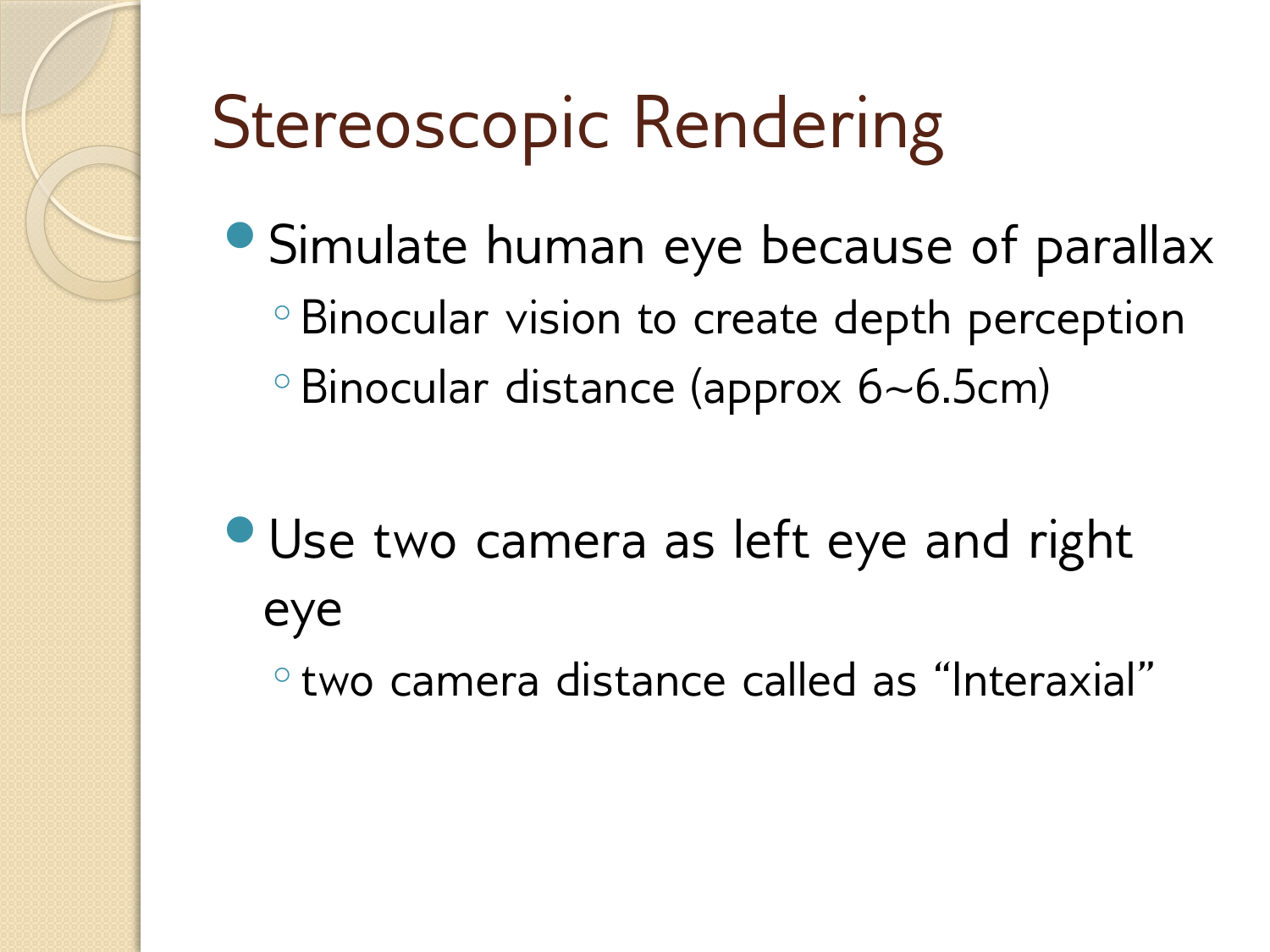

# Stereoscopic Rendering
Simulate human eye because of parallax
Binocular vision to create depth perception
Binocular distance (approx 6~6.5cm)

Use two camera as left eye and right eye
two camera distance called as “Interaxial”